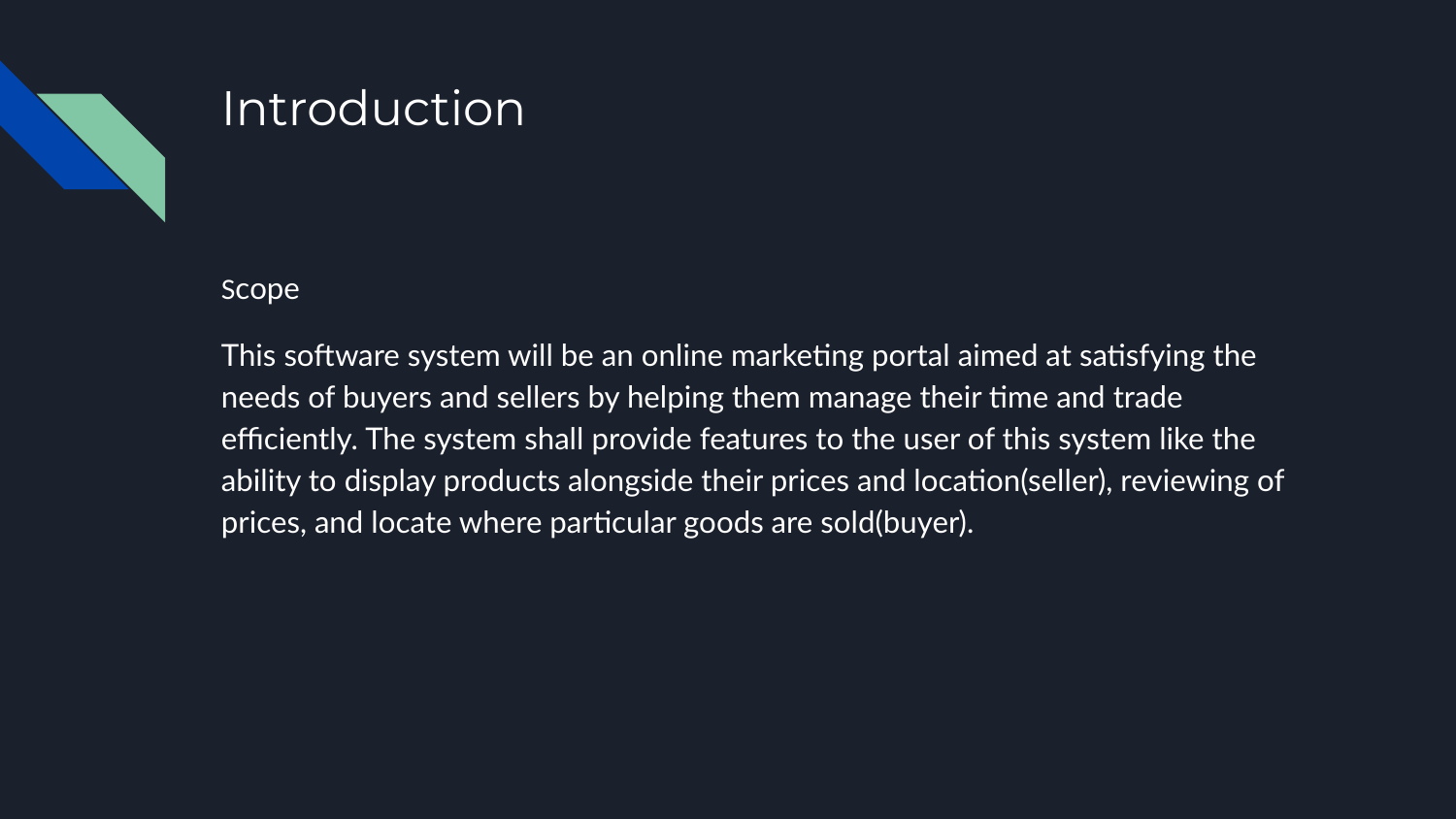

# Introduction
Scope
This software system will be an online marketing portal aimed at satisfying the needs of buyers and sellers by helping them manage their time and trade efficiently. The system shall provide features to the user of this system like the ability to display products alongside their prices and location(seller), reviewing of prices, and locate where particular goods are sold(buyer).